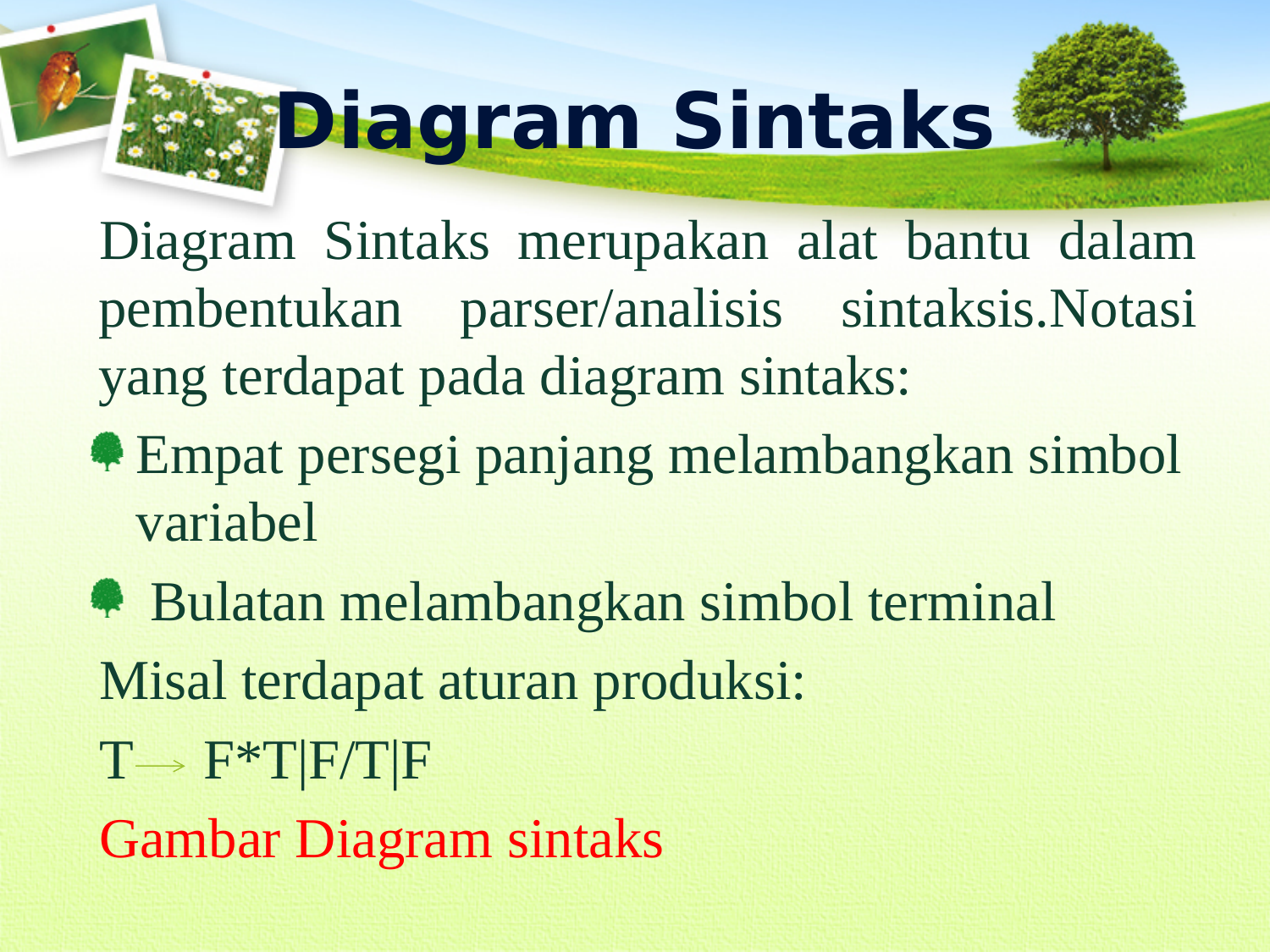

# Diagram Sintaks
Diagram Sintaks merupakan alat bantu dalam pembentukan parser/analisis sintaksis.Notasi yang terdapat pada diagram sintaks:
Empat persegi panjang melambangkan simbol variabel
 Bulatan melambangkan simbol terminal
Misal terdapat aturan produksi:
T     F*T|F/T|F
Gambar Diagram sintaks